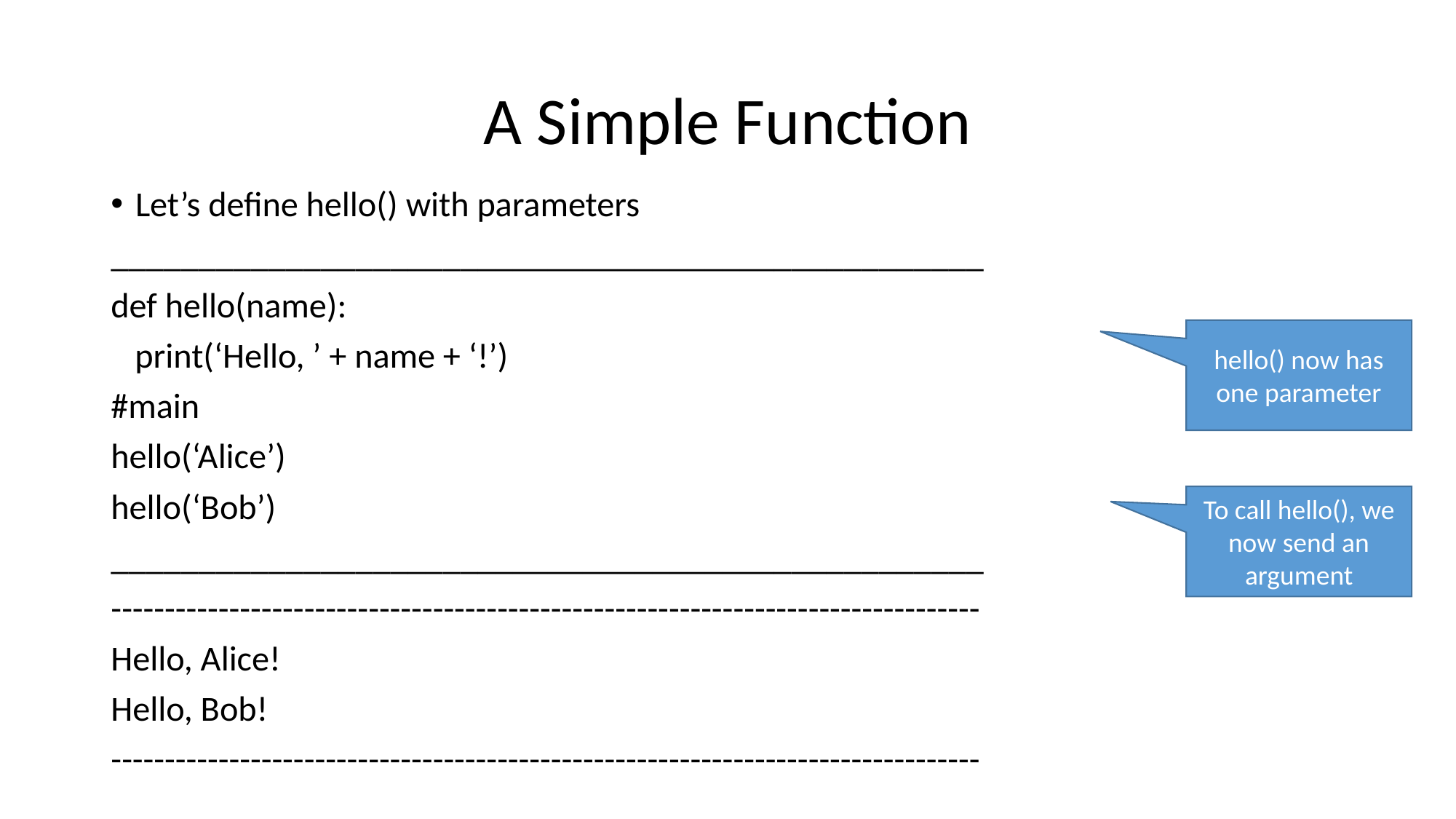

# A Simple Function
Let’s define hello() with parameters
__________________________________________________
def hello(name):
   print(‘Hello, ’ + name + ‘!’)
#main
hello(‘Alice’)
hello(‘Bob’)
__________________________________________________
---------------------------------------------------------------------------------
Hello, Alice!
Hello, Bob!
---------------------------------------------------------------------------------
hello() now has one parameter
To call hello(), we now send an argument